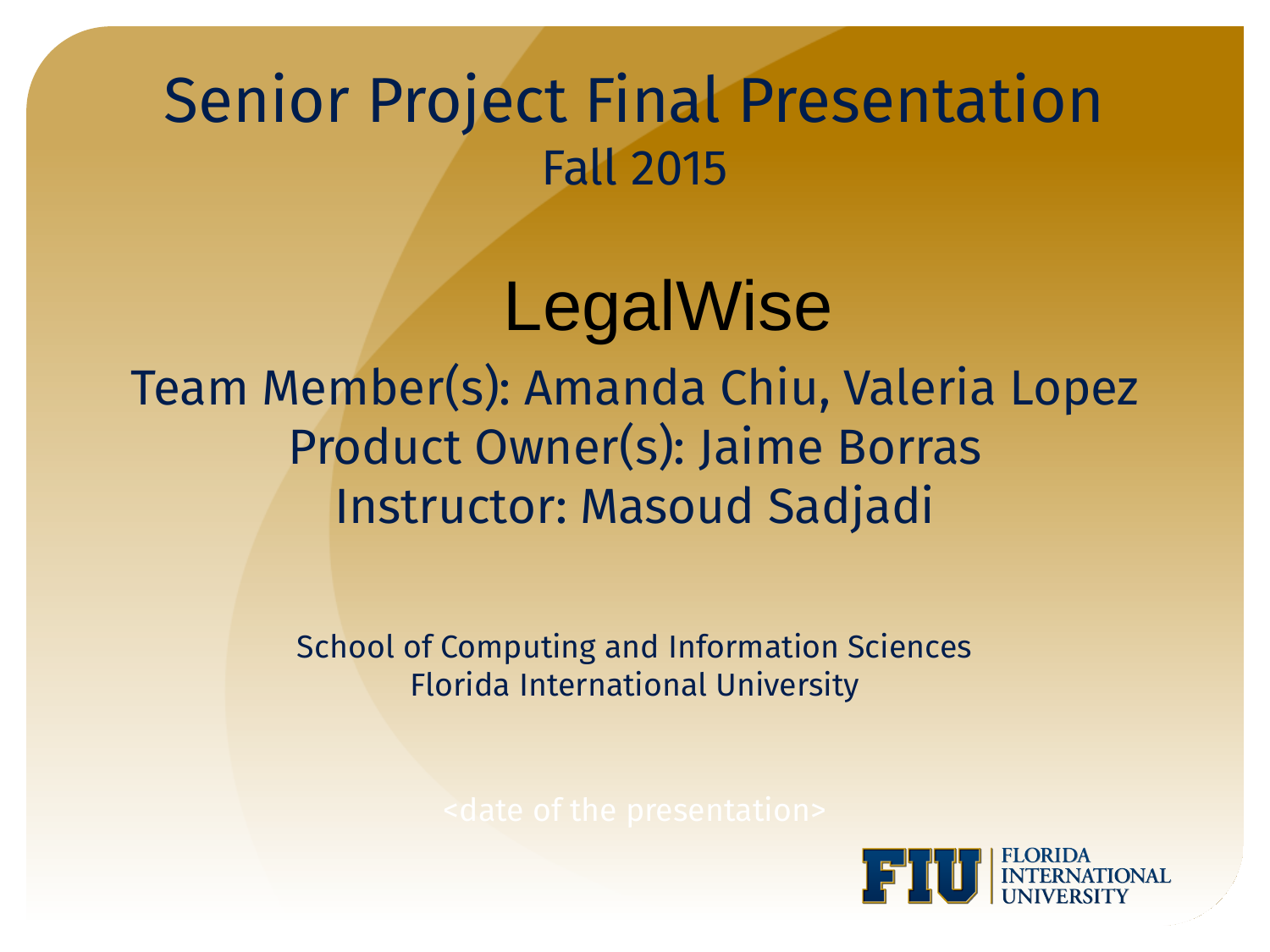

Senior Project Final Presentation
Fall 2015
LegalWise
# Team Member(s): Amanda Chiu, Valeria Lopez Product Owner(s): Jaime Borras Instructor: Masoud Sadjadi School of Computing and Information Sciences Florida International University
<date of the presentation>